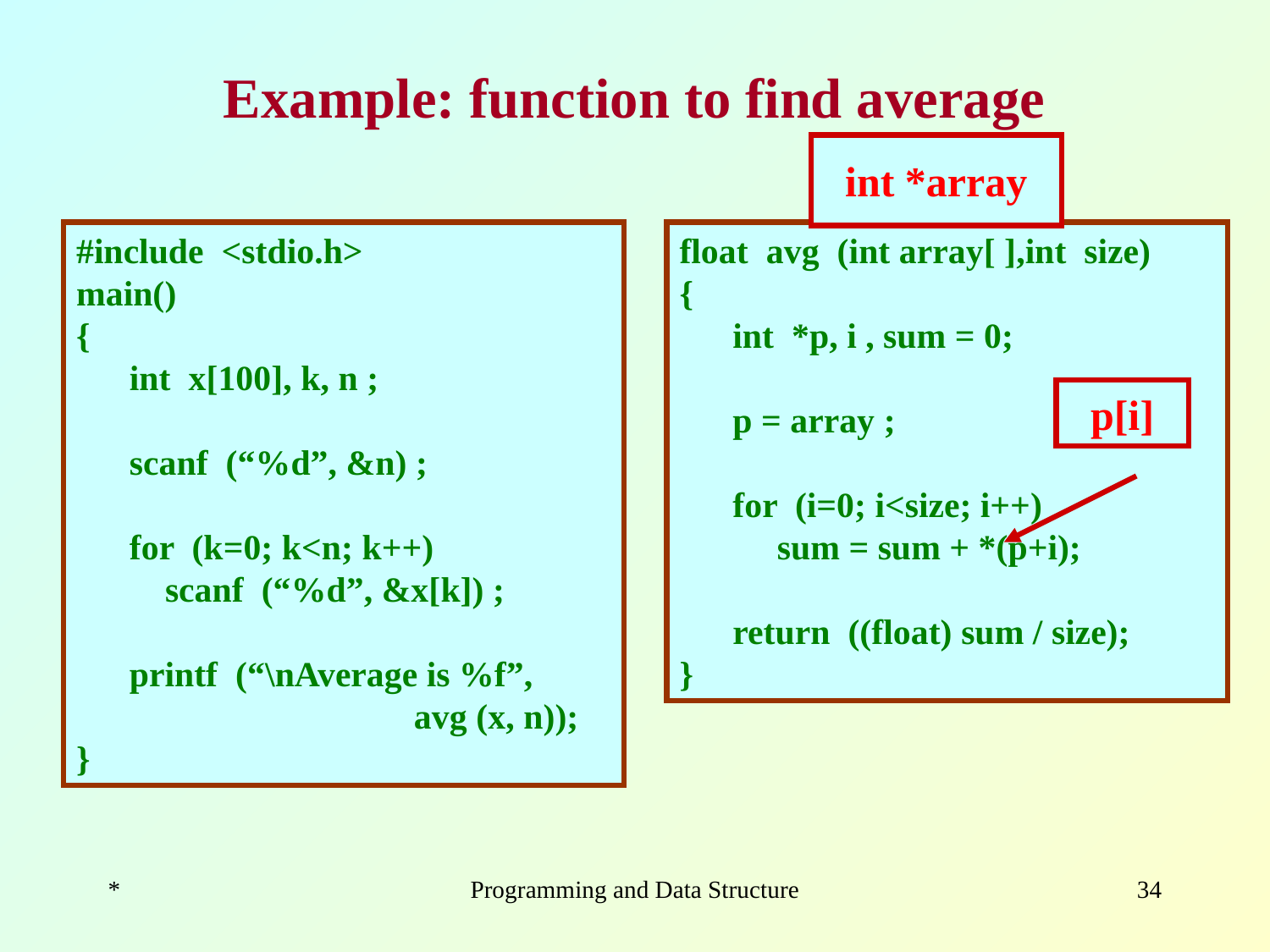

# Example: function to find average
int *array
#include  <stdio.h>
main()
{
      int  x[100], k, n ;

      scanf  (“%d”, &n) ;

      for  (k=0; k<n; k++)
          scanf  (“%d”, &x[k]) ;

      printf  (“\nAverage is %f”,
                                      avg (x, n));
}
float  avg  (int array[ ],int  size)
{
      int  *p, i , sum = 0;

      p = array ;

      for  (i=0; i<size; i++)
           sum = sum + *(p+i);

      return  ((float) sum / size);
}
p[i]
*
Programming and Data Structure
34